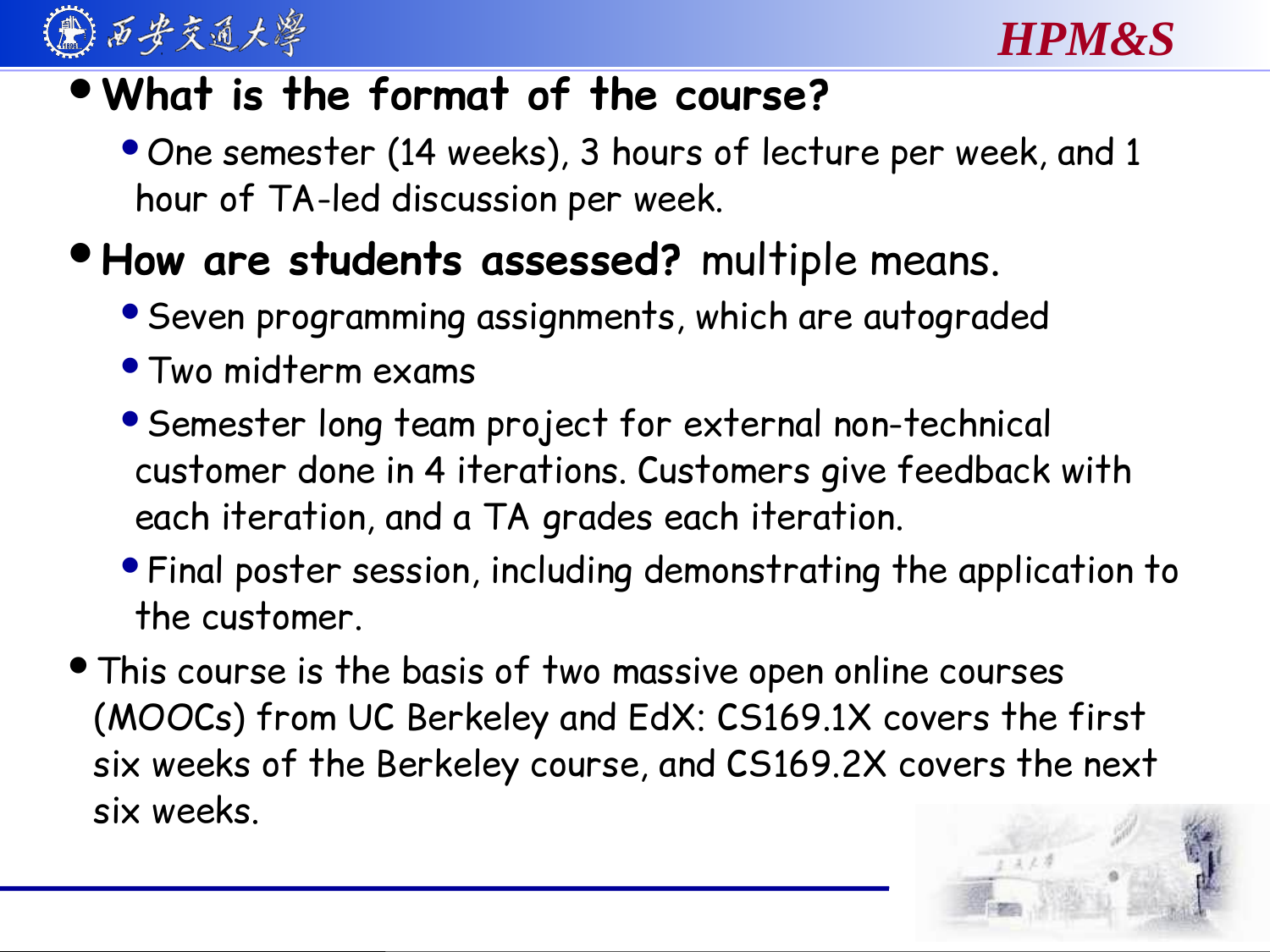

What is the format of the course?
One semester (14 weeks), 3 hours of lecture per week, and 1 hour of TA-led discussion per week.
How are students assessed? multiple means.
Seven programming assignments, which are autograded
Two midterm exams
Semester long team project for external non-technical customer done in 4 iterations. Customers give feedback with each iteration, and a TA grades each iteration.
Final poster session, including demonstrating the application to the customer.
This course is the basis of two massive open online courses (MOOCs) from UC Berkeley and EdX: CS169.1X covers the first six weeks of the Berkeley course, and CS169.2X covers the next six weeks.